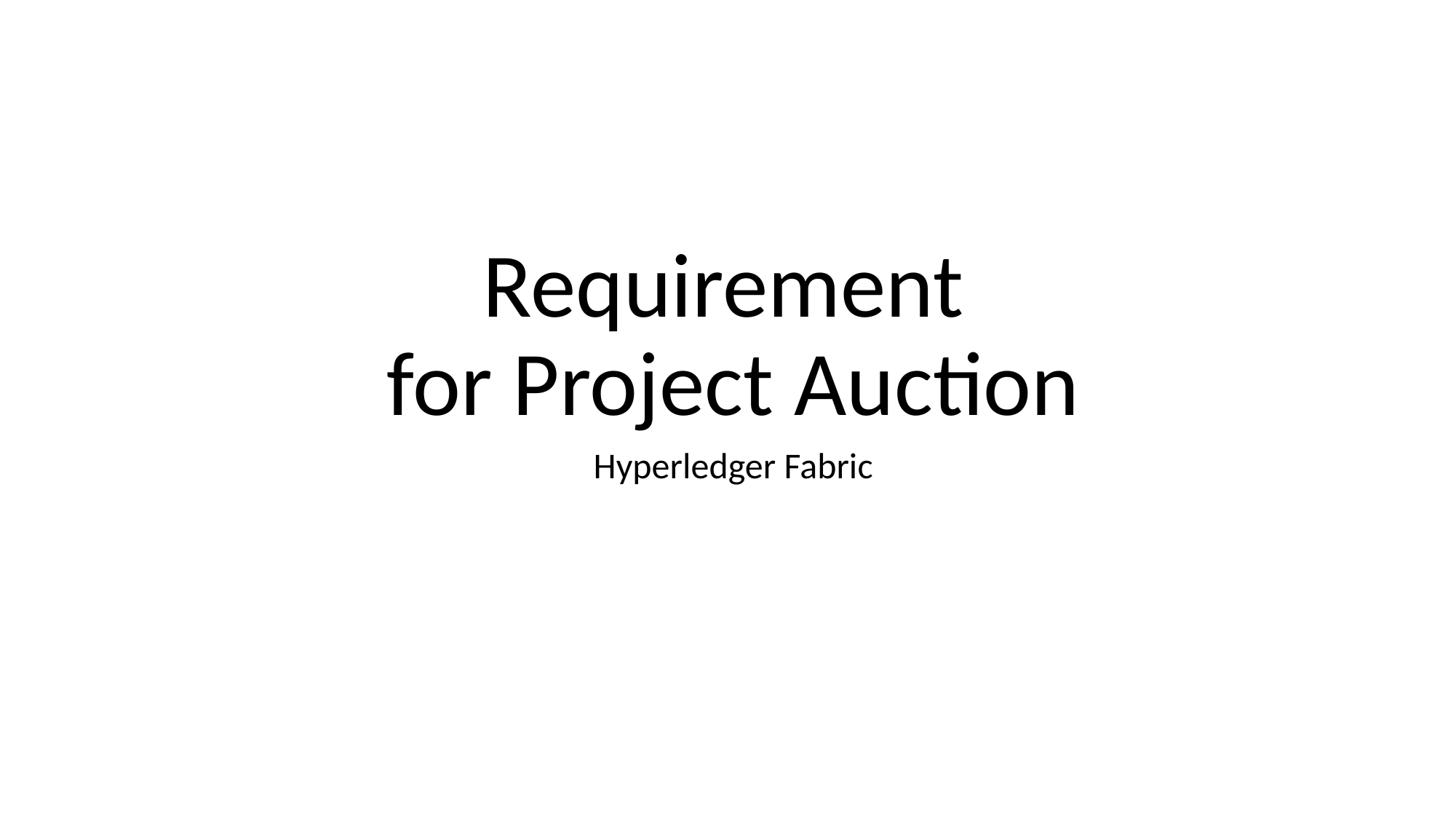

# Requirement for Project Auction
Hyperledger Fabric